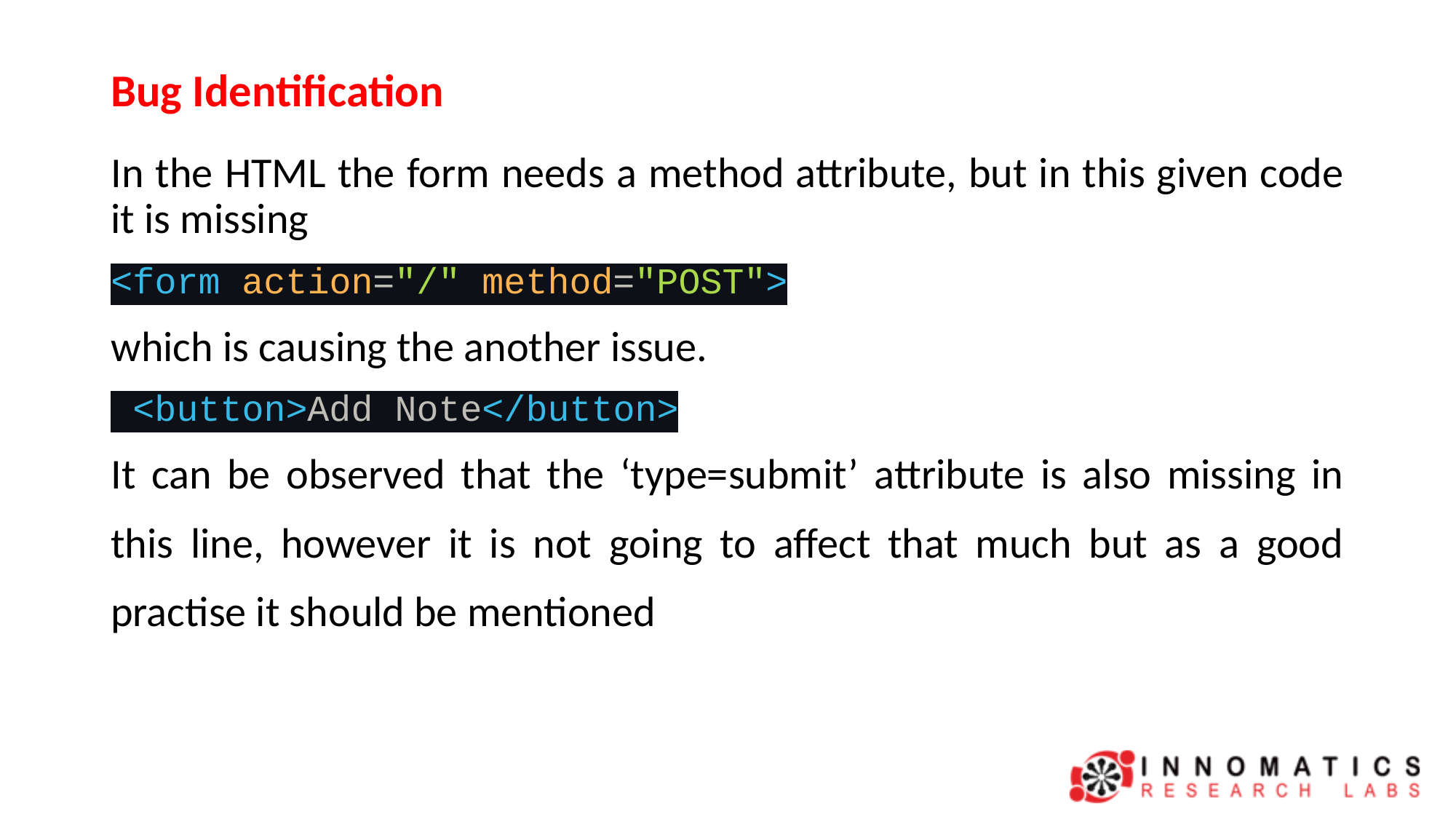

# Bug Identification
In the HTML the form needs a method attribute, but in this given code it is missing
<form action="/" method="POST">
which is causing the another issue.
 <button>Add Note</button>
It can be observed that the ‘type=submit’ attribute is also missing in this line, however it is not going to affect that much but as a good practise it should be mentioned